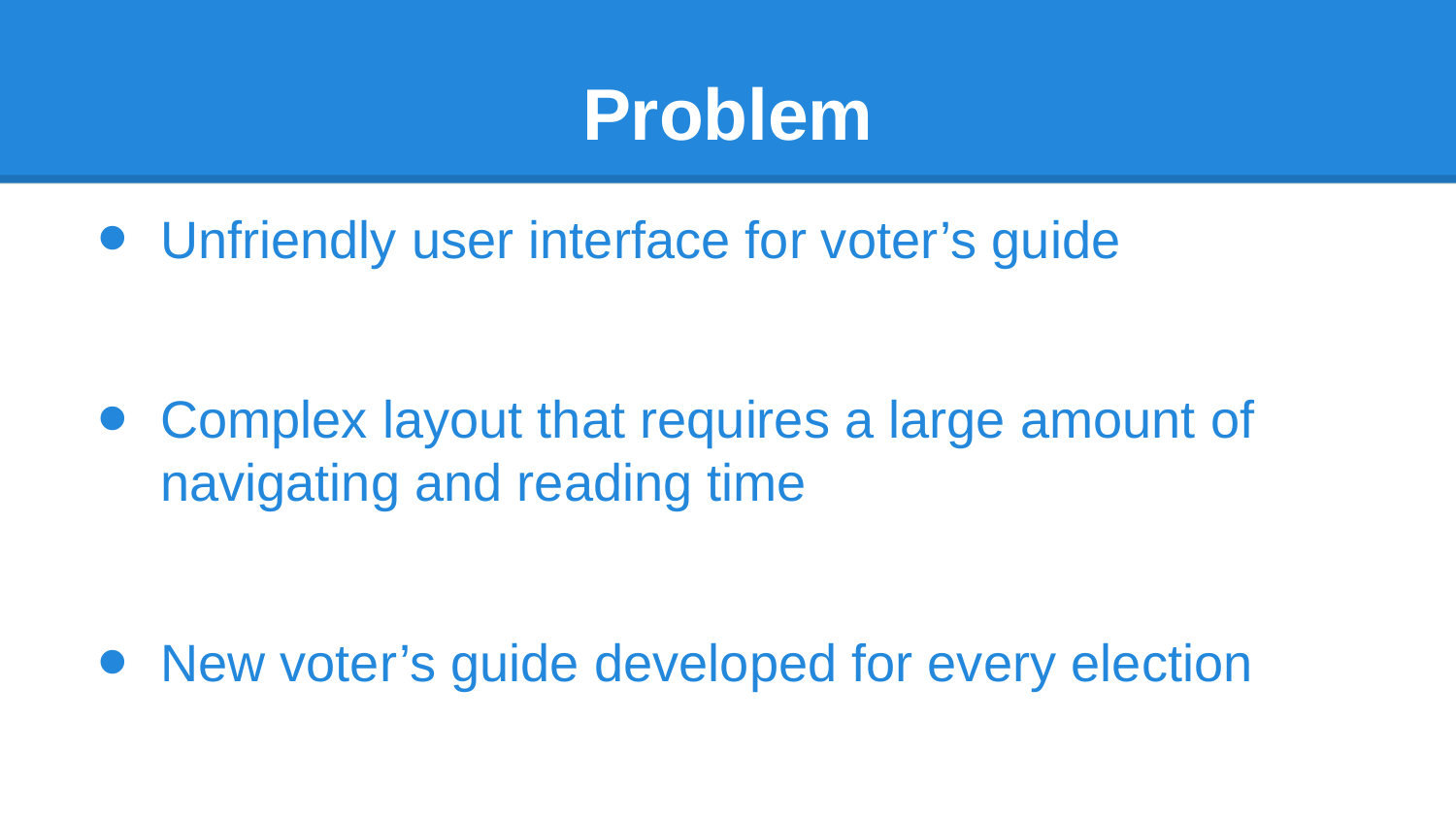

# Problem
Unfriendly user interface for voter’s guide

Complex layout that requires a large amount of navigating and reading time

New voter’s guide developed for every election